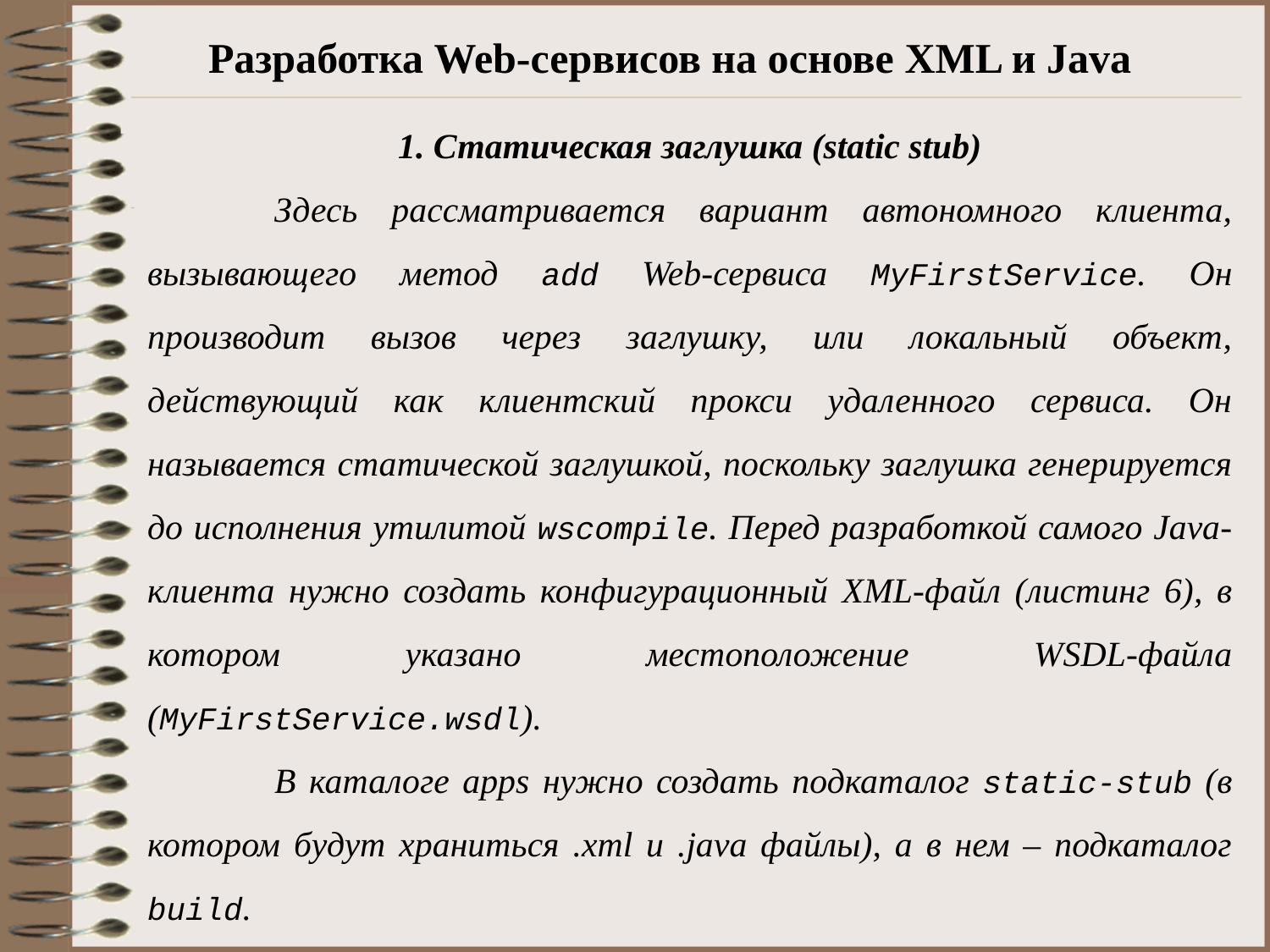

# Разработка Web-сервисов на основе XML и Java
1. Статическая заглушка (static stub)
	Здесь рассматривается вариант автономного клиента, вызывающего метод add Web-сервиса MyFirstService. Он производит вызов через заглушку, или локальный объект, действующий как клиентский прокси удаленного сервиса. Он называется статической заглушкой, поскольку заглушка генерируется до исполнения утилитой wscompile. Перед разработкой самого Java-клиента нужно создать конфигурационный XML-файл (листинг 6), в котором указано местоположение WSDL-файла (MyFirstService.wsdl).
	В каталоге apps нужно создать подкаталог static-stub (в котором будут храниться .xml и .java файлы), а в нем – подкаталог build.